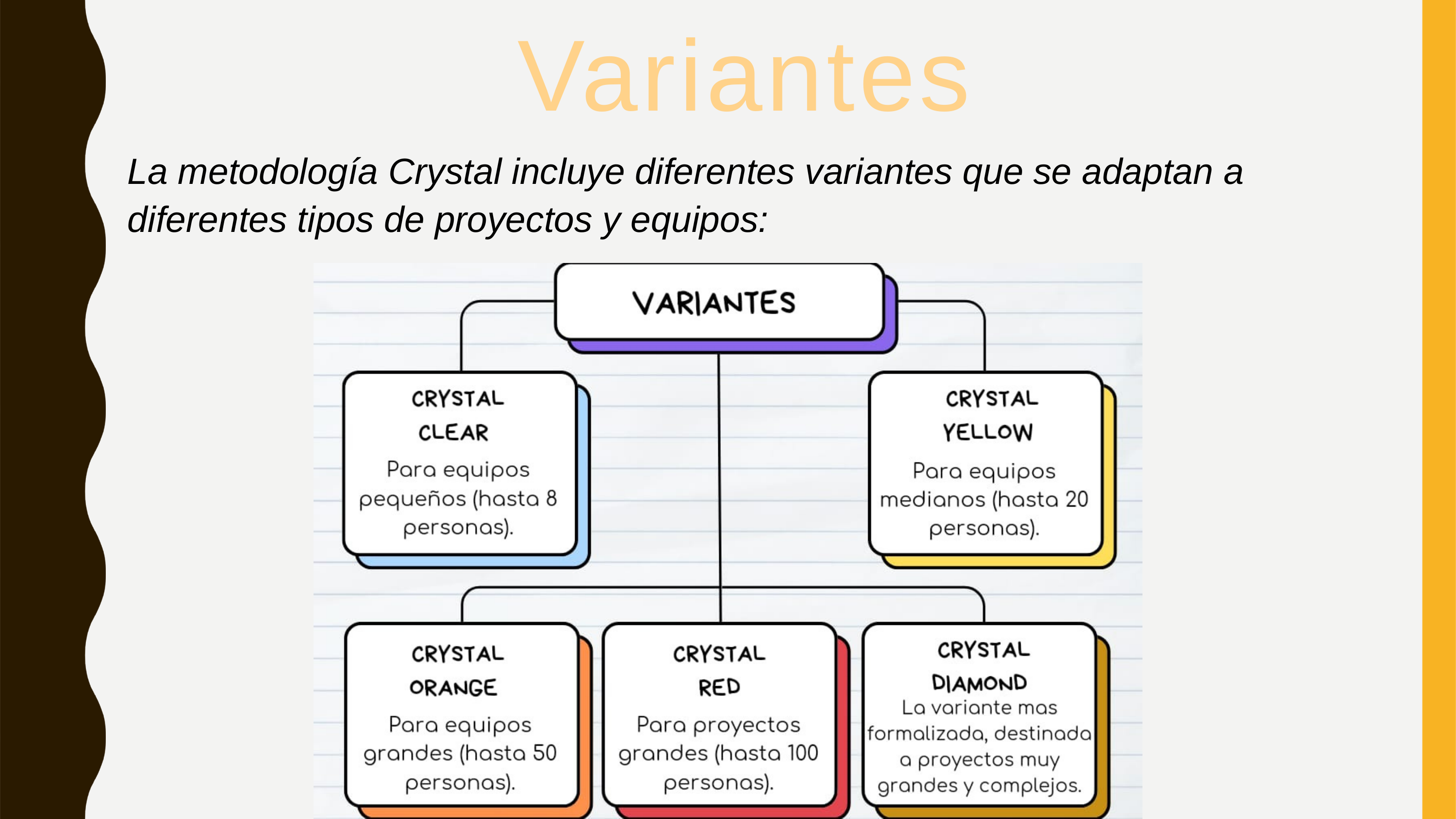

Variantes
La metodología Crystal incluye diferentes variantes que se adaptan a diferentes tipos de proyectos y equipos: